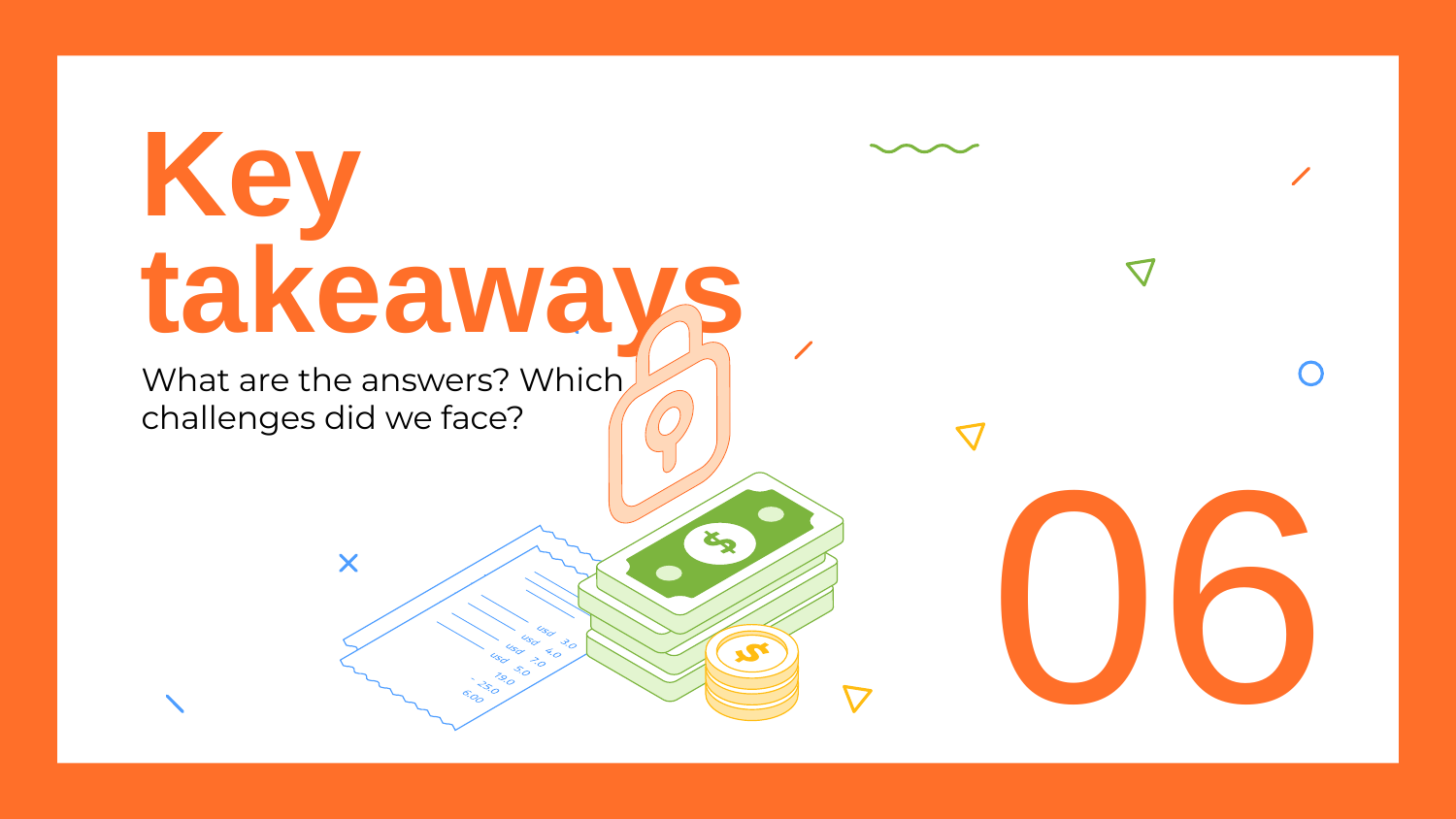

# Key takeaways

What are the answers? Which challenges did we face?
06